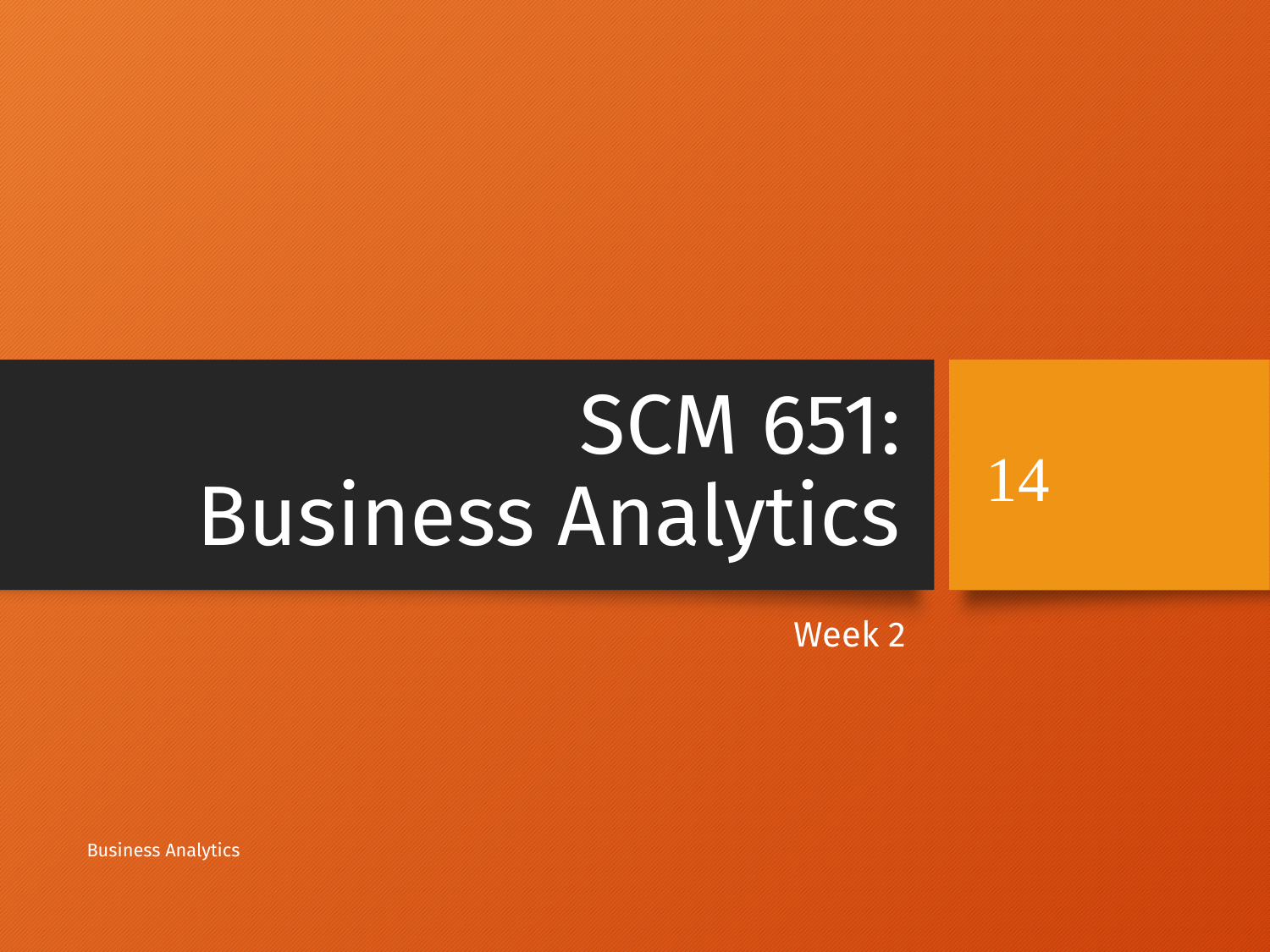

# SCM 651: Business Analytics
14
Week 2
Business Analytics